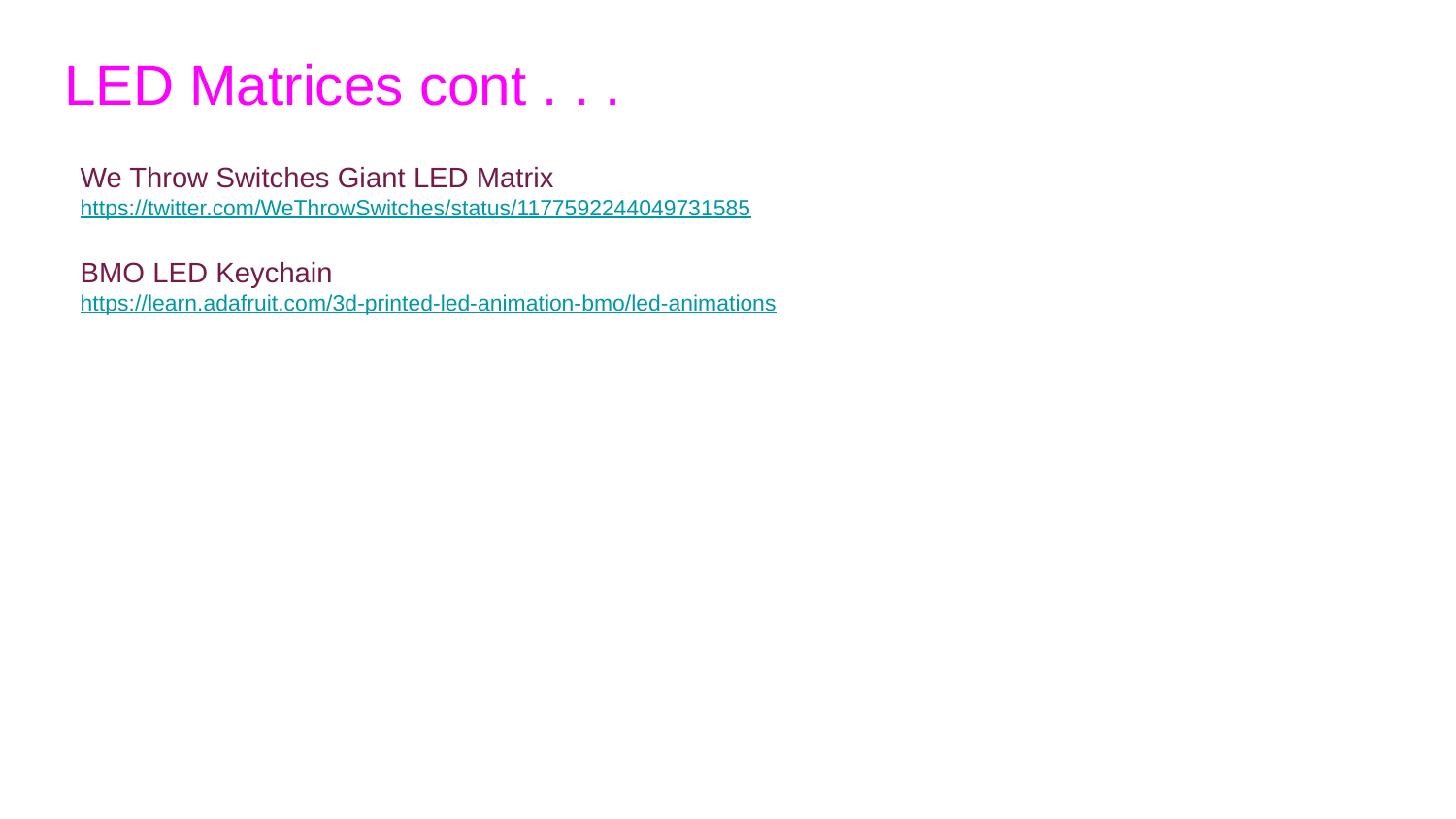

LED Matrices cont . . .
We Throw Switches Giant LED Matrix
https://twitter.com/WeThrowSwitches/status/1177592244049731585
BMO LED Keychain
https://learn.adafruit.com/3d-printed-led-animation-bmo/led-animations